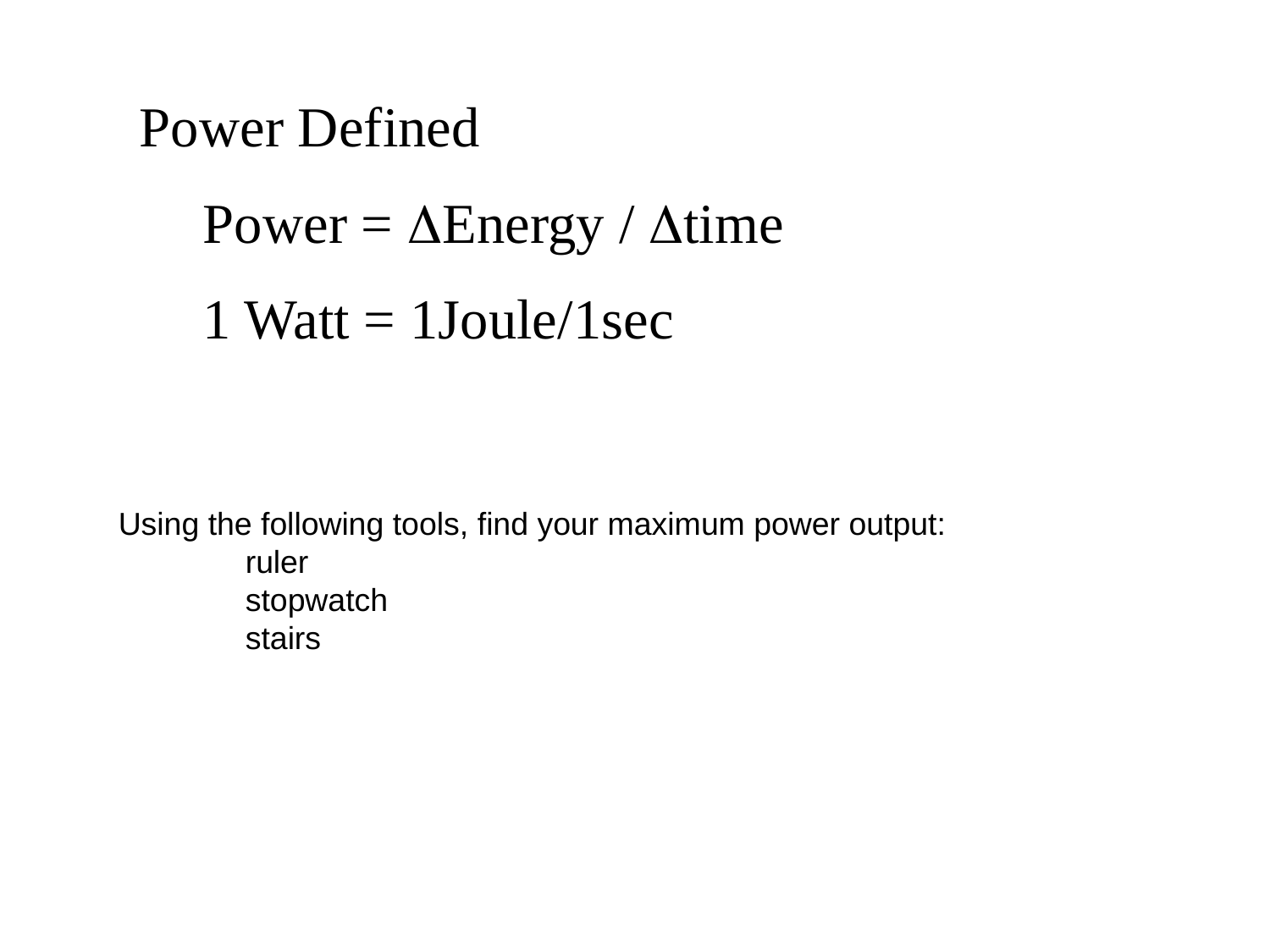

Power Defined
Power = ΔEnergy / Δtime
1 Watt = 1Joule/1sec
Using the following tools, find your maximum power output:
	ruler
	stopwatch
	stairs